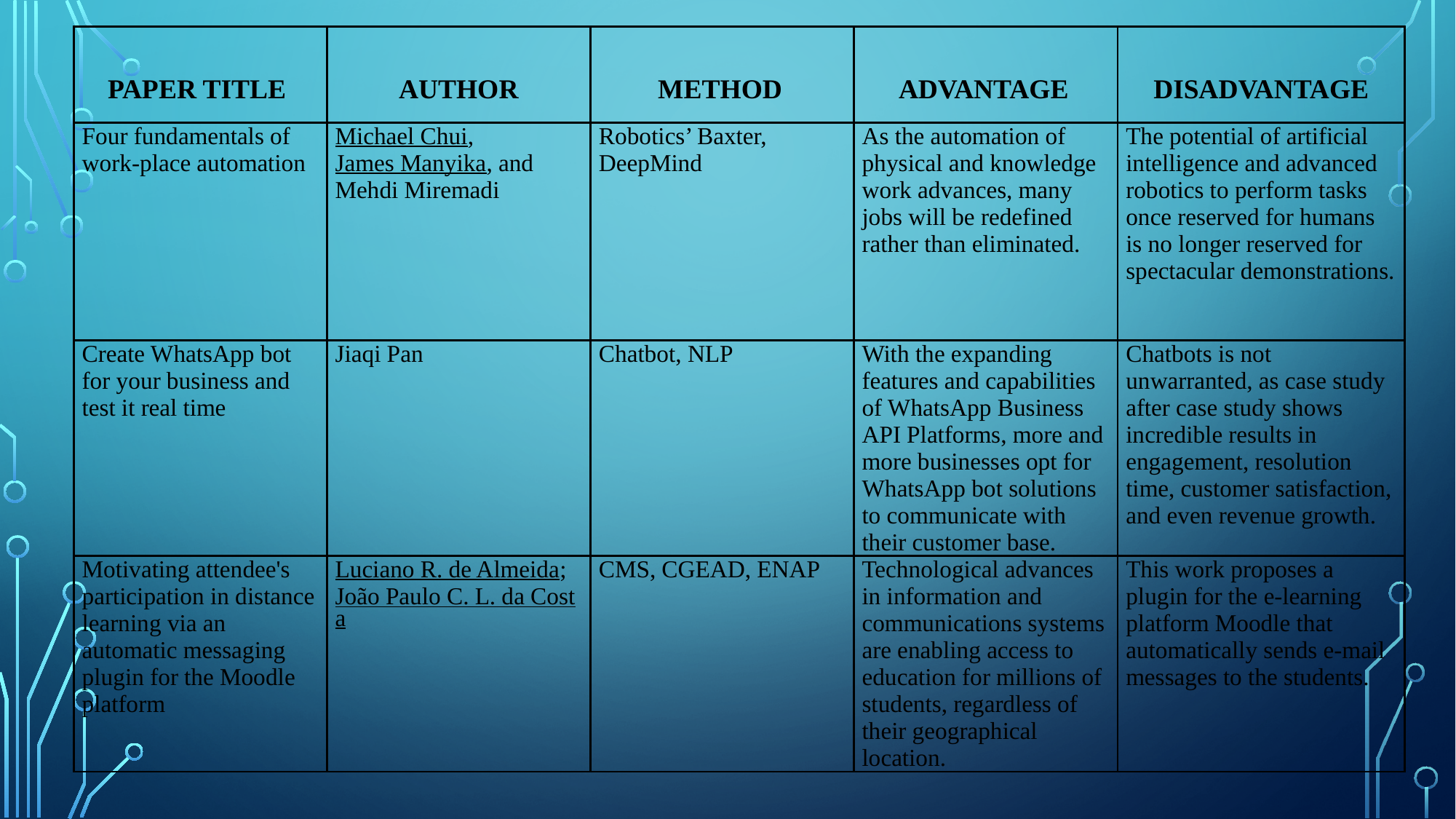

| PAPER TITLE | AUTHOR | METHOD | ADVANTAGE | DISADVANTAGE |
| --- | --- | --- | --- | --- |
| Four fundamentals of work-place automation | Michael Chui, James Manyika, and Mehdi Miremadi | Robotics’ Baxter, DeepMind | As the automation of physical and knowledge work advances, many jobs will be redefined rather than eliminated. | The potential of artificial intelligence and advanced robotics to perform tasks once reserved for humans is no longer reserved for spectacular demonstrations. |
| Create WhatsApp bot for your business and test it real time | Jiaqi Pan | Chatbot, NLP | With the expanding features and capabilities of WhatsApp Business API Platforms, more and more businesses opt for WhatsApp bot solutions to communicate with their customer base. | Chatbots is not unwarranted, as case study after case study shows incredible results in engagement, resolution time, customer satisfaction, and even revenue growth. |
| Motivating attendee's participation in distance learning via an automatic messaging plugin for the Moodle platform | Luciano R. de Almeida; João Paulo C. L. da Costa | CMS, CGEAD, ENAP | Technological advances in information and communications systems are enabling access to education for millions of students, regardless of their geographical location. | This work proposes a plugin for the e-learning platform Moodle that automatically sends e-mail messages to the students. |